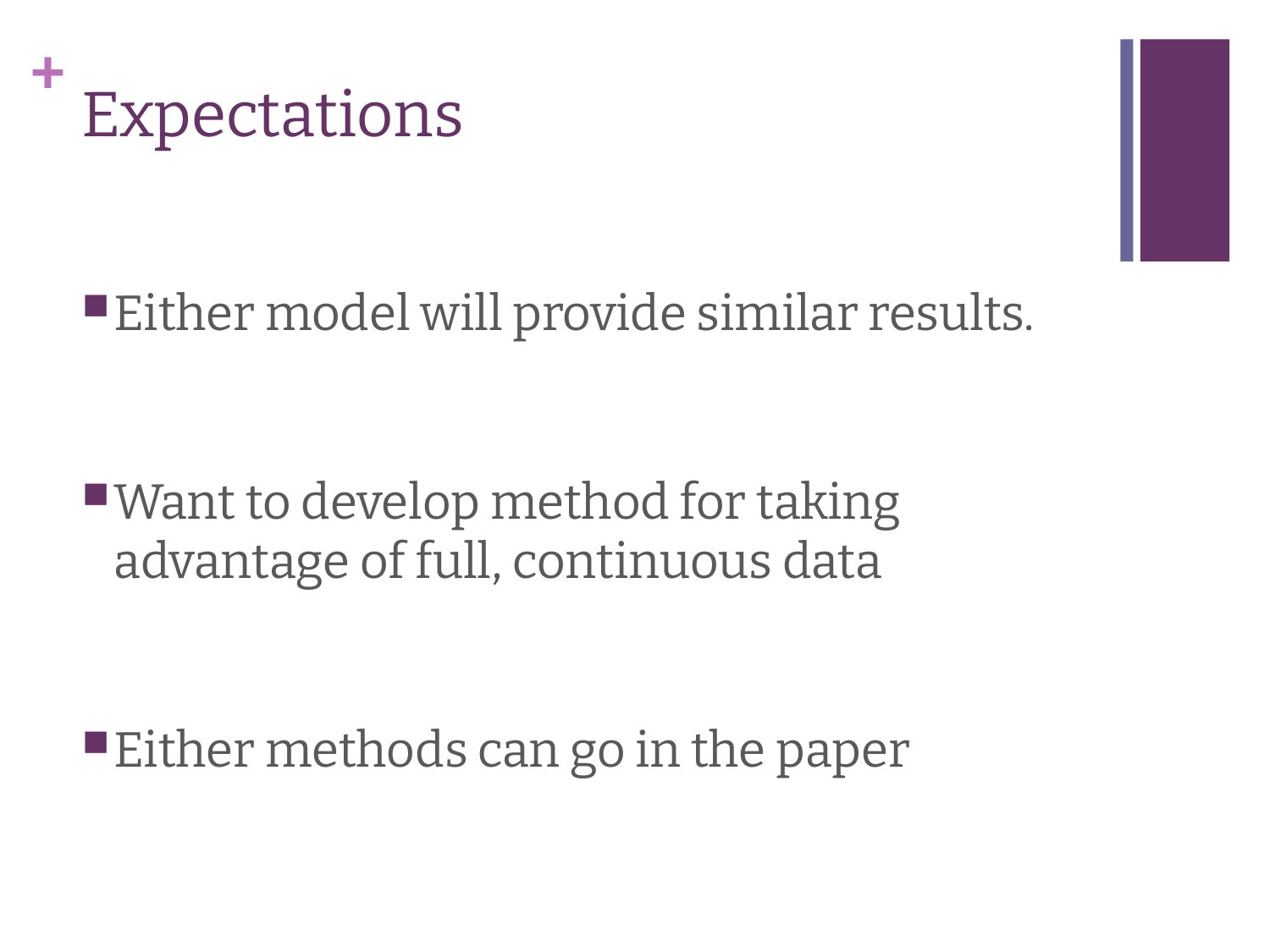

# Expectations
Either model will provide similar results.

Want to develop method for taking advantage of full, continuous data

Either methods can go in the paper